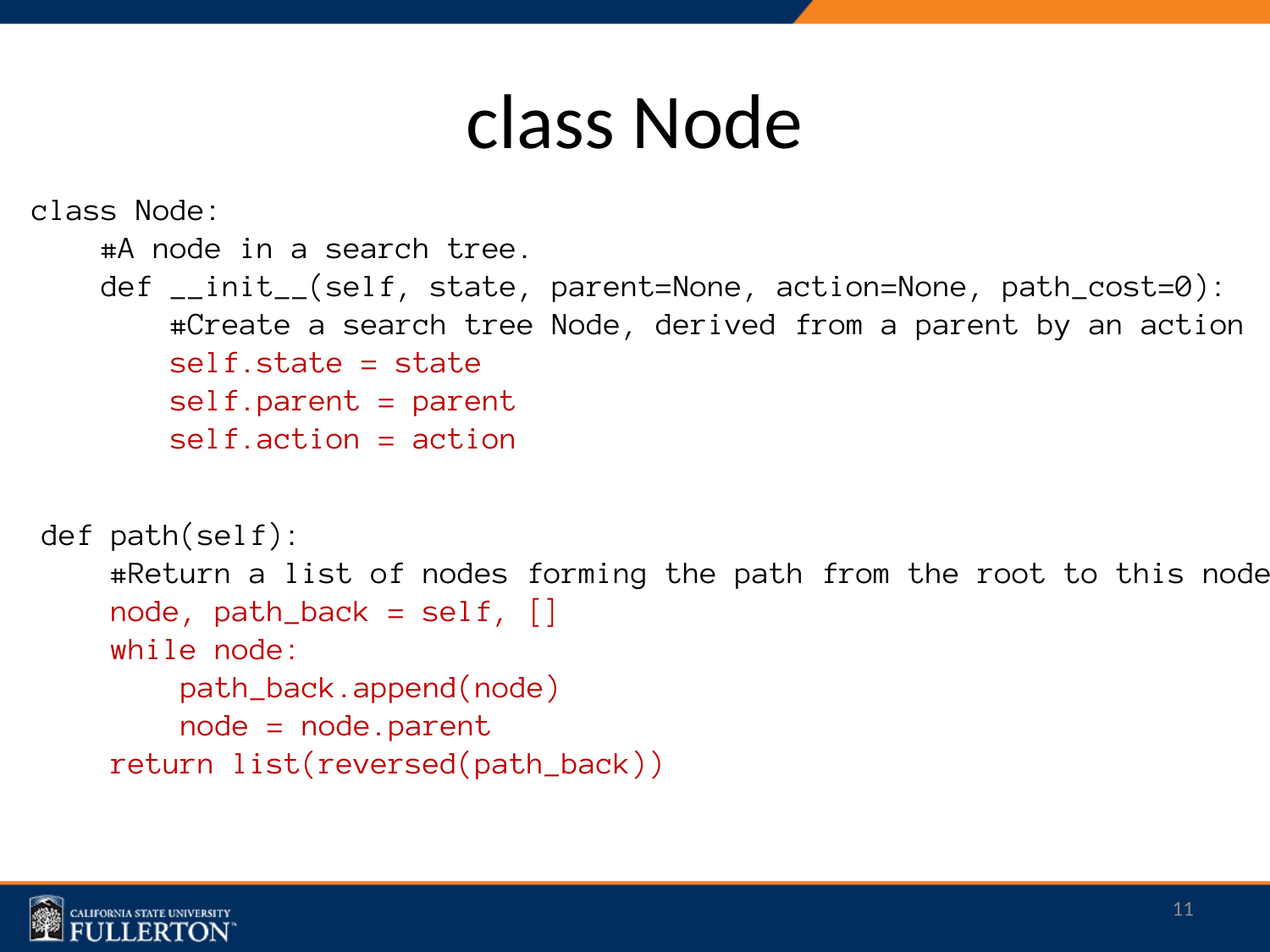

# class Node
class Node:
    #A node in a search tree. 
    def __init__(self, state, parent=None, action=None, path_cost=0):
        #Create a search tree Node, derived from a parent by an action
        self.state = state
        self.parent = parent
        self.action = action

def path(self):
    #Return a list of nodes forming the path from the root to this node
    node, path_back = self, []
    while node:
        path_back.append(node)
        node = node.parent
    return list(reversed(path_back))

11